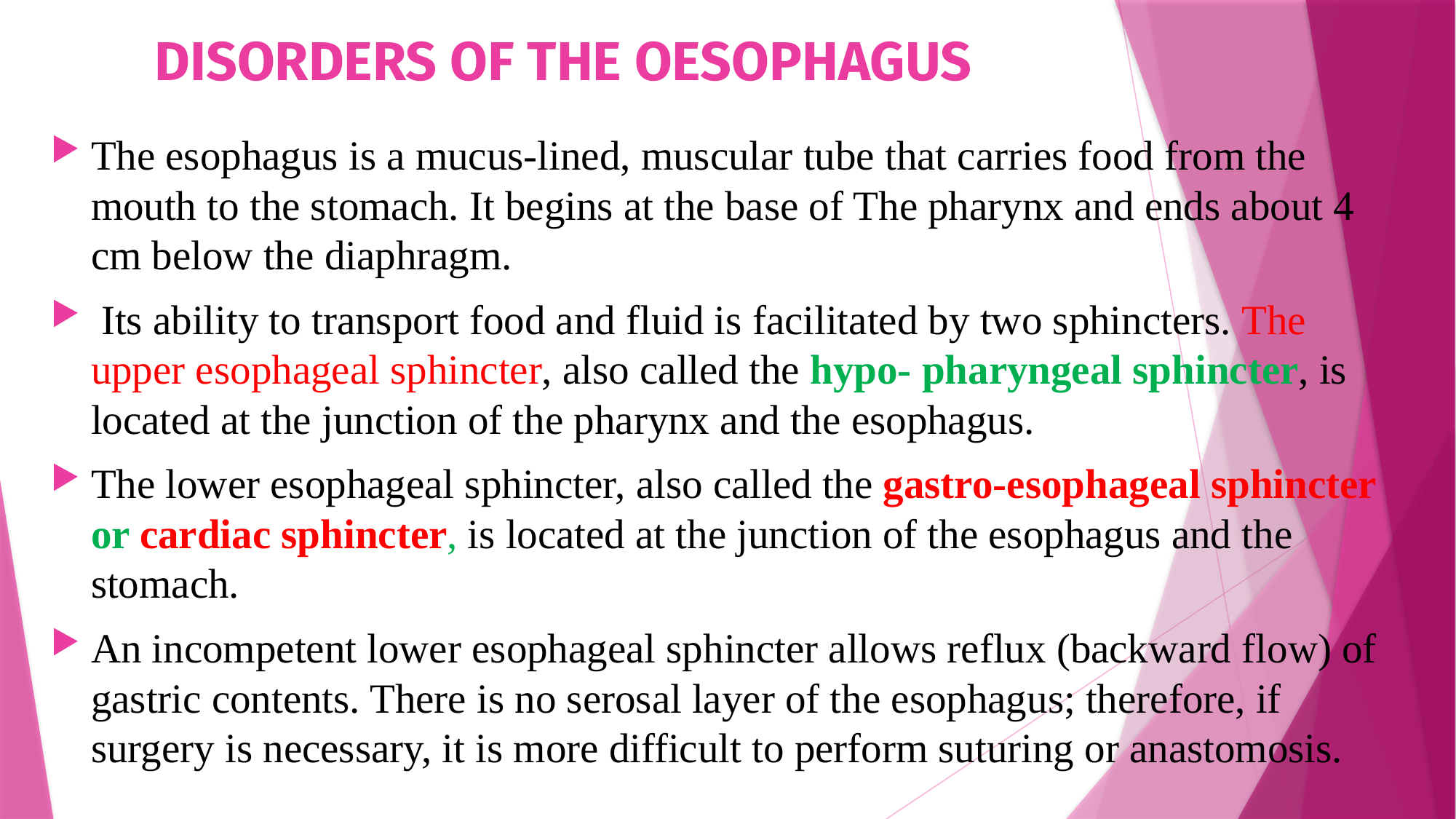

# DISORDERS OF THE OESOPHAGUS
The esophagus is a mucus-lined, muscular tube that carries food from the mouth to the stomach. It begins at the base of The pharynx and ends about 4 cm below the diaphragm.
 Its ability to transport food and fluid is facilitated by two sphincters. The upper esophageal sphincter, also called the hypo- pharyngeal sphincter, is located at the junction of the pharynx and the esophagus.
The lower esophageal sphincter, also called the gastro-esophageal sphincter or cardiac sphincter, is located at the junction of the esophagus and the stomach.
An incompetent lower esophageal sphincter allows reflux (backward flow) of gastric contents. There is no serosal layer of the esophagus; therefore, if surgery is necessary, it is more difficult to perform suturing or anastomosis.